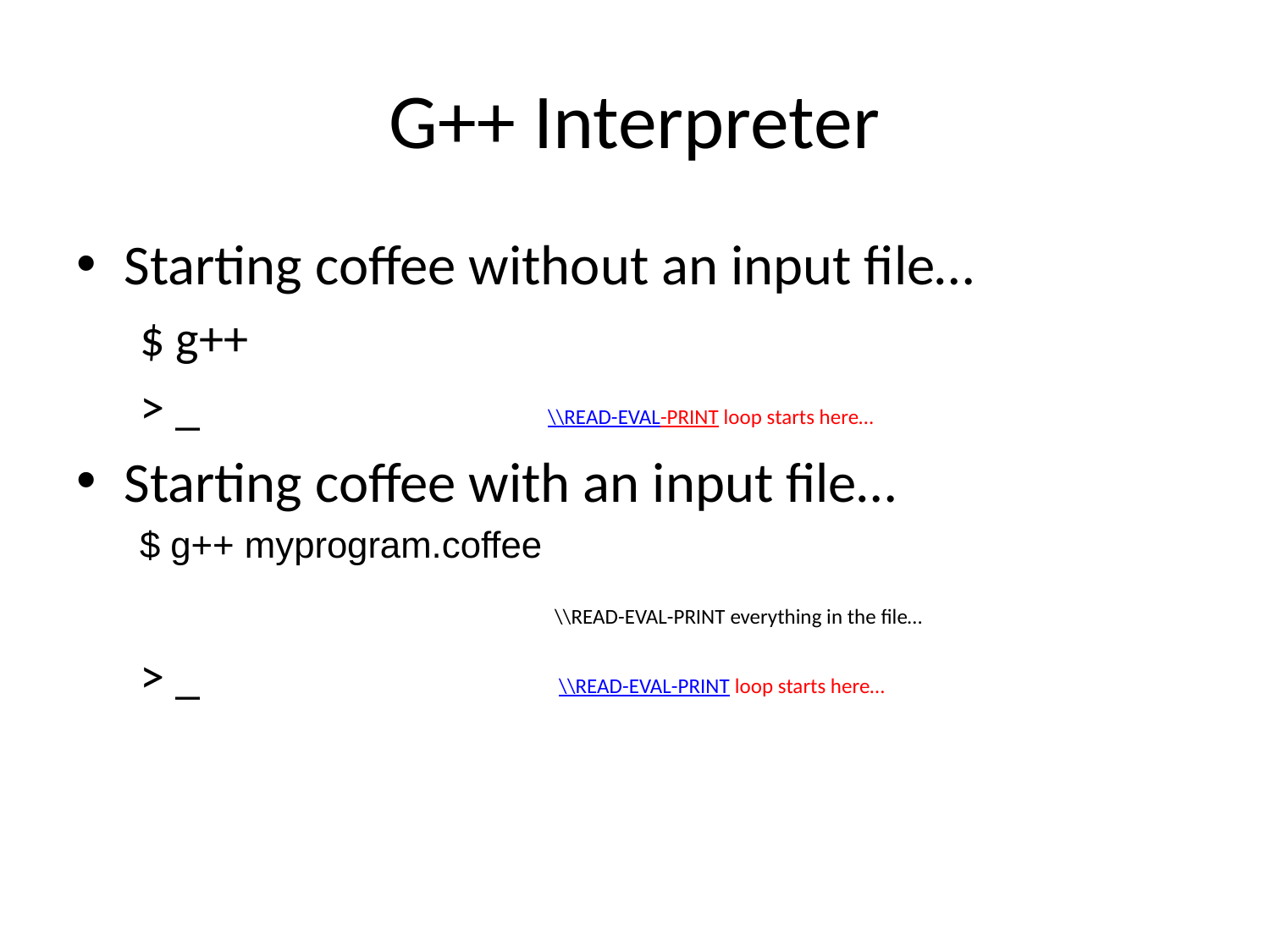

# G++ Interpreter
Starting coffee without an input file…
$ g++
> _                               \\READ-EVAL-PRINT loop starts here…
Starting coffee with an input file…
$ g++ myprogram.coffee
                                     \\READ-EVAL-PRINT everything in the file…
> _                                \\READ-EVAL-PRINT loop starts here…